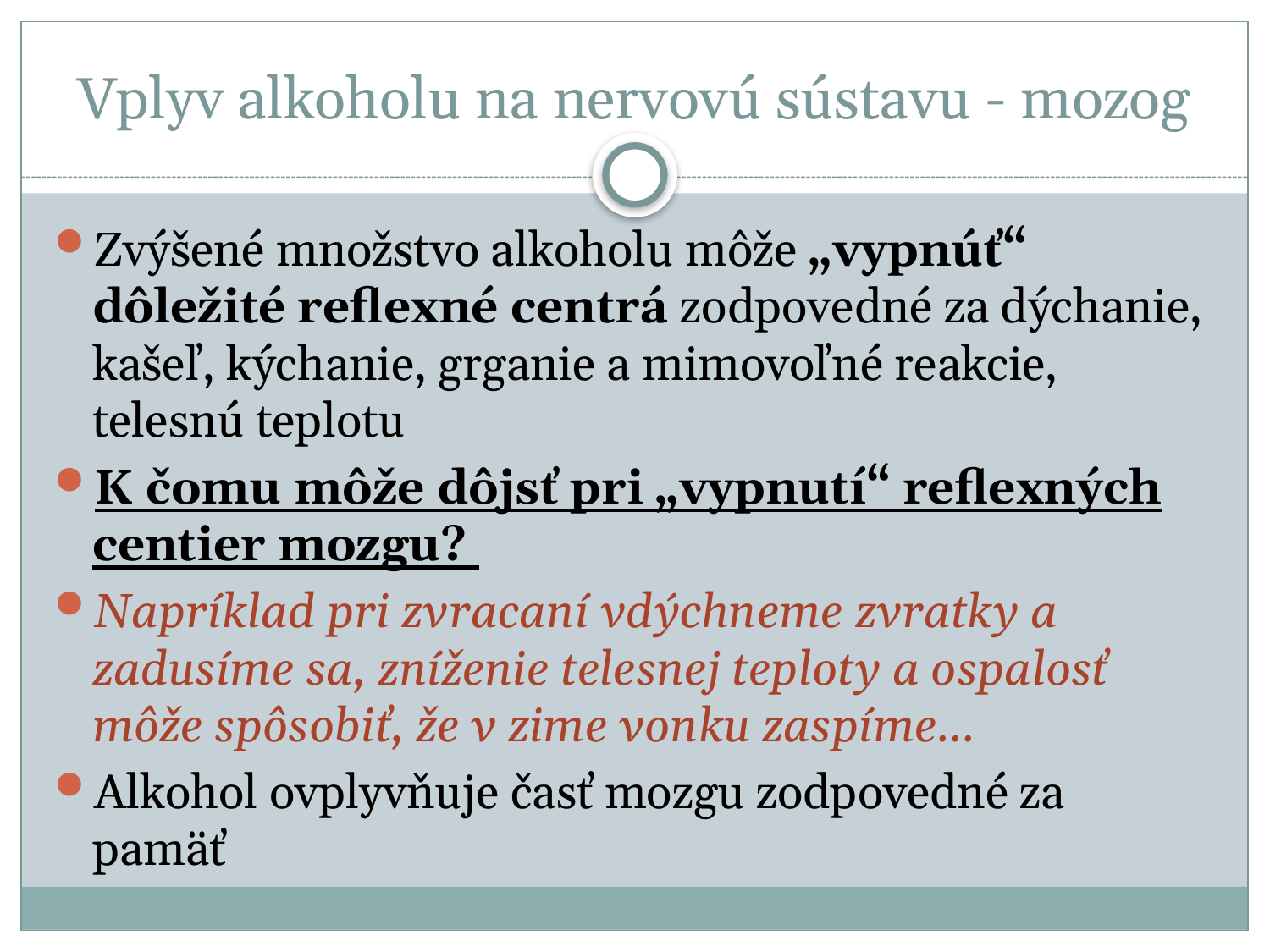

# Vplyv alkoholu na nervovú sústavu - mozog
Zvýšené množstvo alkoholu môže „vypnúť“ dôležité reflexné centrá zodpovedné za dýchanie, kašeľ, kýchanie, grganie a mimovoľné reakcie, telesnú teplotu
K čomu môže dôjsť pri „vypnutí“ reflexných centier mozgu?
Napríklad pri zvracaní vdýchneme zvratky a zadusíme sa, zníženie telesnej teploty a ospalosť môže spôsobiť, že v zime vonku zaspíme...
Alkohol ovplyvňuje časť mozgu zodpovedné za pamäť